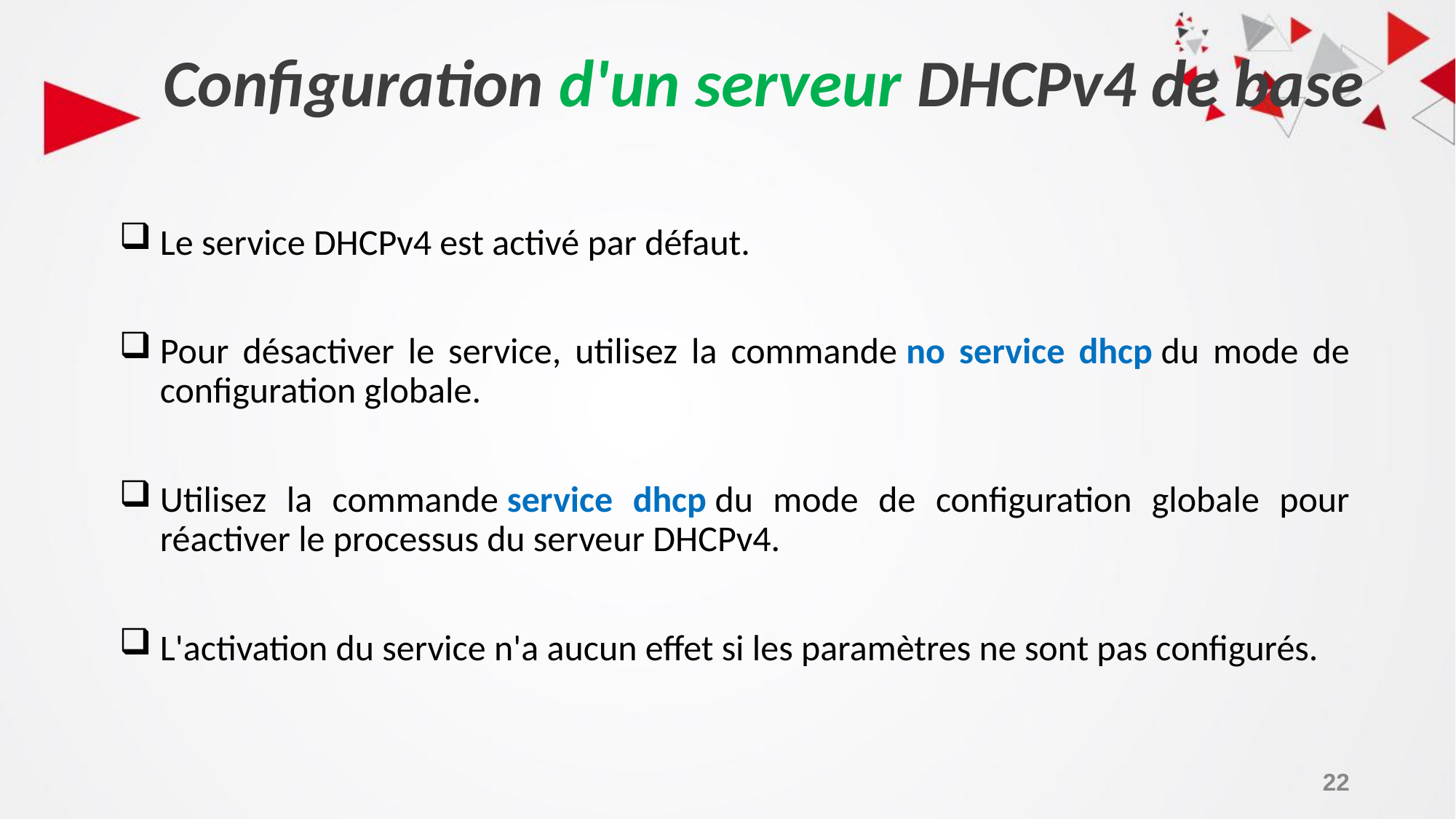

# Configuration d'un serveur DHCPv4 de base
Le service DHCPv4 est activé par défaut.

Pour désactiver le service, utilisez la commande no service dhcp du mode de configuration globale.

Utilisez la commande service dhcp du mode de configuration globale pour réactiver le processus du serveur DHCPv4.

L'activation du service n'a aucun effet si les paramètres ne sont pas configurés.
22